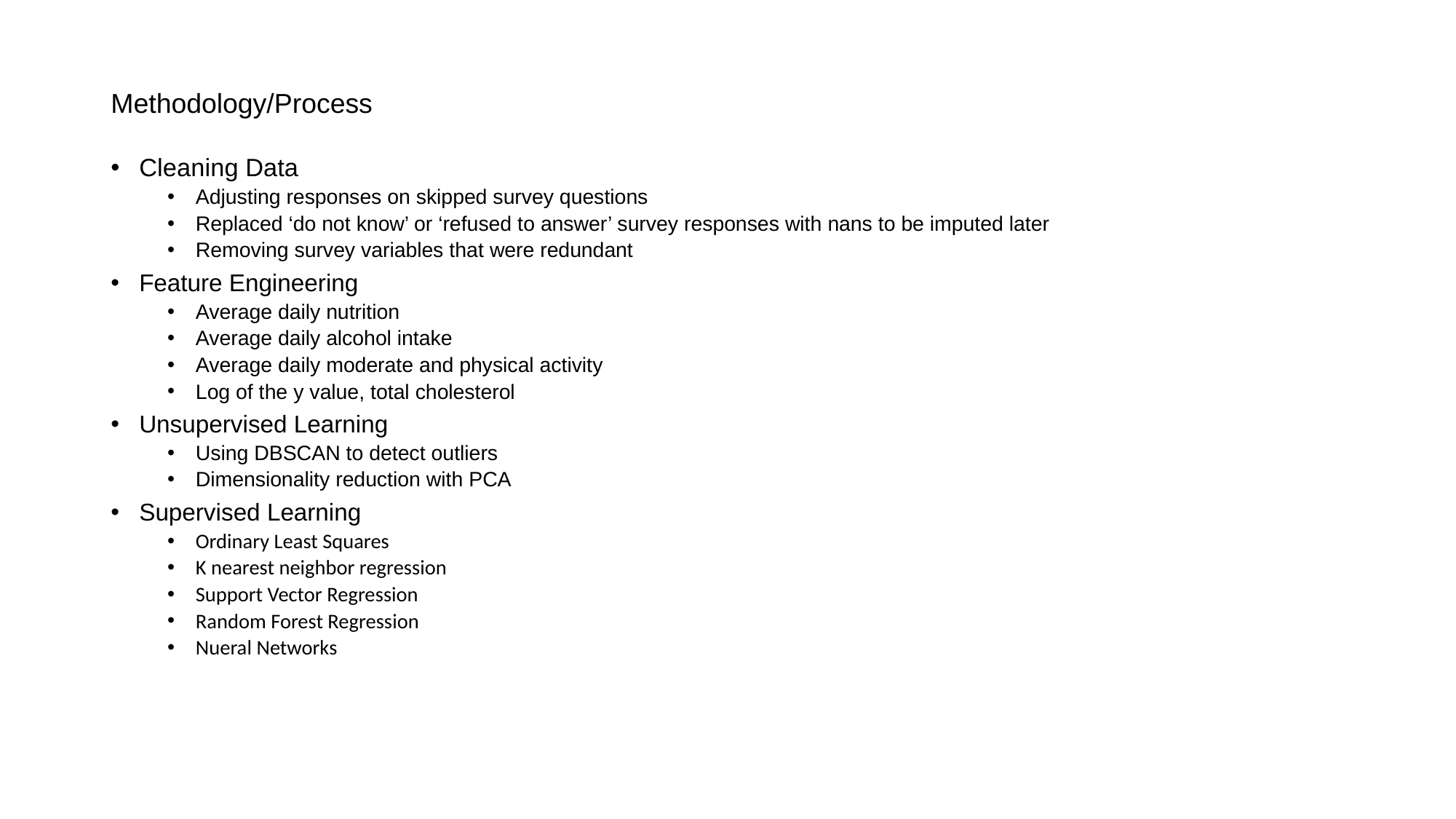

# Methodology/Process
Cleaning Data
Adjusting responses on skipped survey questions
Replaced ‘do not know’ or ‘refused to answer’ survey responses with nans to be imputed later
Removing survey variables that were redundant
Feature Engineering
Average daily nutrition
Average daily alcohol intake
Average daily moderate and physical activity
Log of the y value, total cholesterol
Unsupervised Learning
Using DBSCAN to detect outliers
Dimensionality reduction with PCA
Supervised Learning
Ordinary Least Squares
K nearest neighbor regression
Support Vector Regression
Random Forest Regression
Nueral Networks